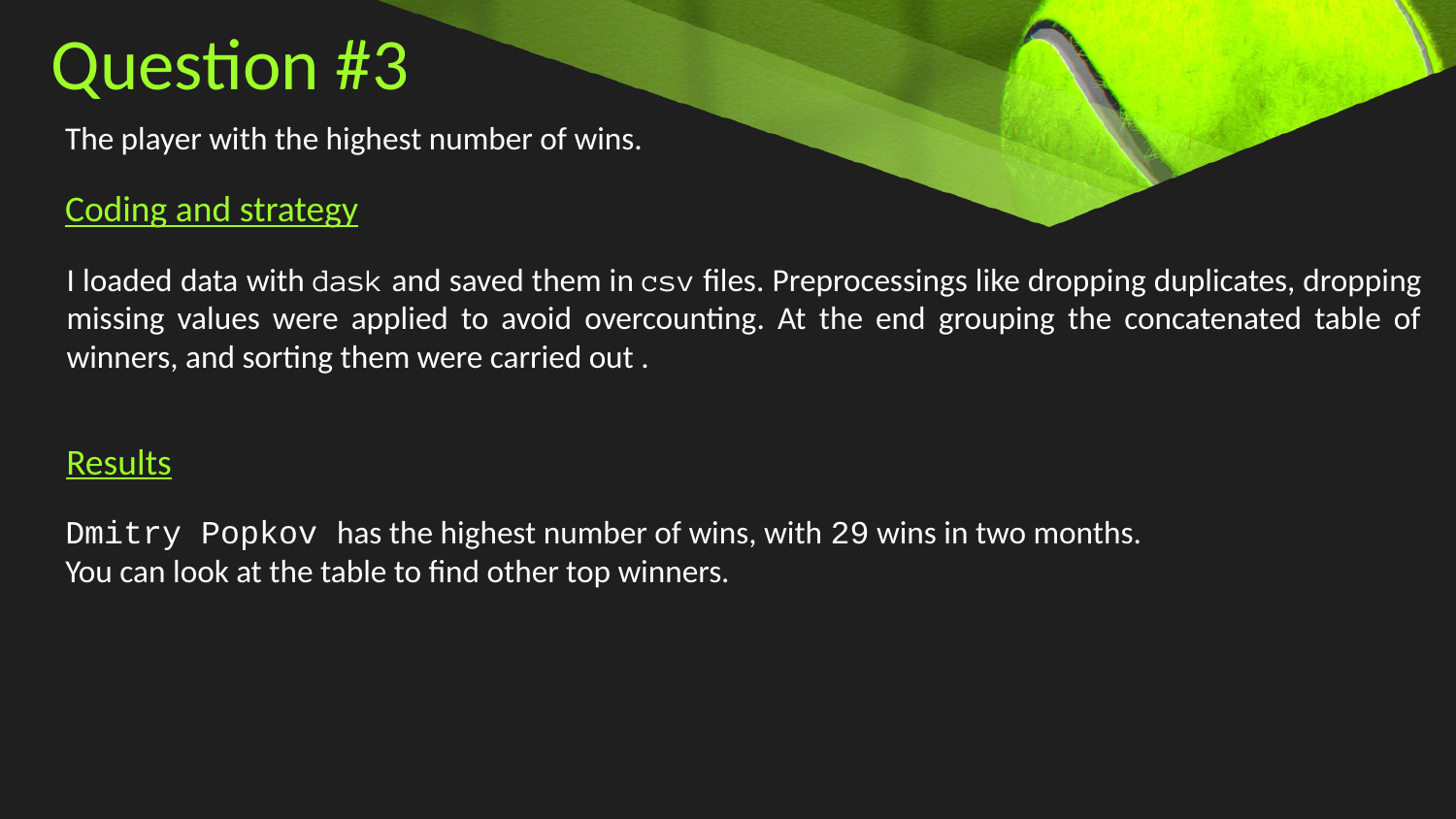

Question #3
The player with the highest number of wins.
Coding and strategy
I loaded data with dask and saved them in csv files. Preprocessings like dropping duplicates, dropping missing values were applied to avoid overcounting. At the end grouping the concatenated table of winners, and sorting them were carried out .
Results
Dmitry Popkov has the highest number of wins, with 29 wins in two months.
You can look at the table to find other top winners.